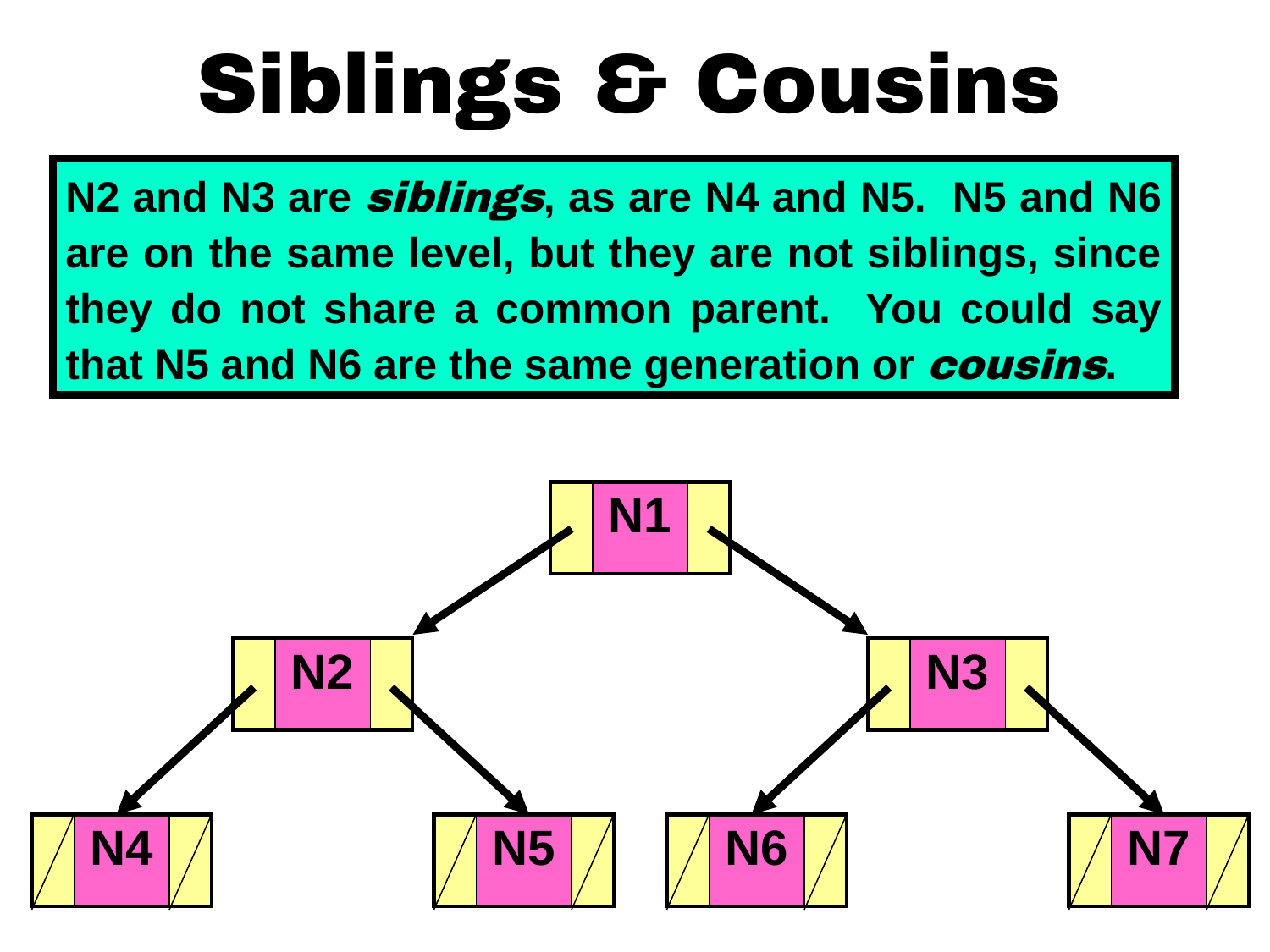

# Siblings & Cousins
N2 and N3 are siblings, as are N4 and N5.  N5 and N6 are on the same level, but they are not siblings, since they do not share a common parent.  You could say that N5 and N6 are the same generation or cousins.
|  | N1 |  |
| --- | --- | --- |
|  | N2 |  |
| --- | --- | --- |
|  | N3 |  |
| --- | --- | --- |
|  | N4 |  |
| --- | --- | --- |
|  | N5 |  |
| --- | --- | --- |
|  | N6 |  |
| --- | --- | --- |
|  | N7 |  |
| --- | --- | --- |